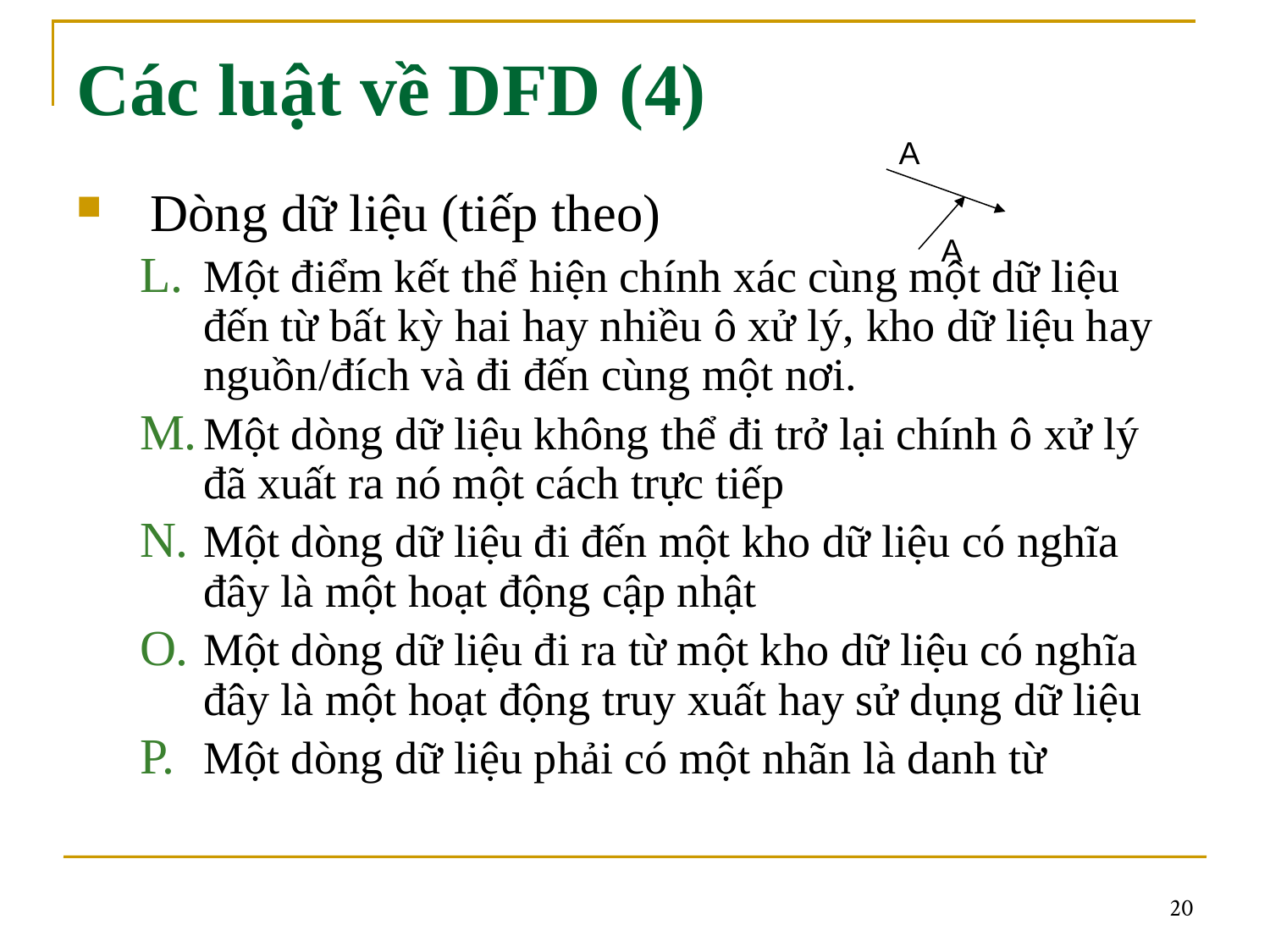

# Các luật về DFD (4)
A

Dòng dữ liệu (tiếp theo)
Một điểm kết thể hiện chính xác cùng một dữ liệu đến từ bất kỳ hai hay nhiều ô xử lý, kho dữ liệu hay nguồn/đích và đi đến cùng một nơi.
Một dòng dữ liệu không thể đi trở lại chính ô xử lý đã xuất ra nó một cách trực tiếp
Một dòng dữ liệu đi đến một kho dữ liệu có nghĩa đây là một hoạt động cập nhật
Một dòng dữ liệu đi ra từ một kho dữ liệu có nghĩa đây là một hoạt động truy xuất hay sử dụng dữ liệu
Một dòng dữ liệu phải có một nhãn là danh từ
A
20